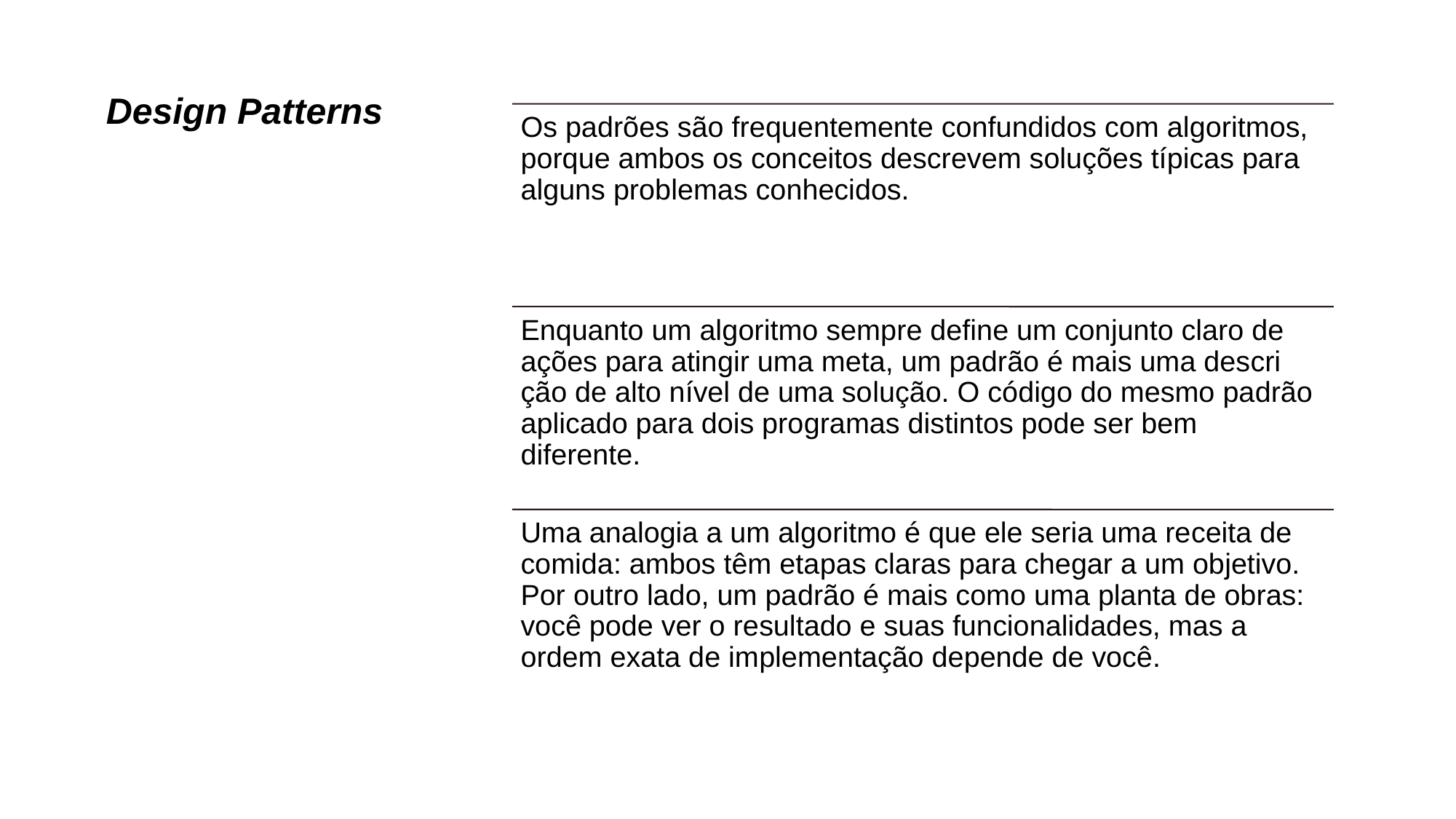

# Design Patterns
Os pa­drões são fre­quen­te­mente con­fun­di­dos com al­go­rit­mos, por­que ambos os con­cei­tos des­cre­vem so­lu­ções tí­pi­cas para al­guns pro­blemas co­nhe­ci­dos.
En­quanto um al­go­ritmo sem­pre de­fine um con­junto claro de ações para atin­gir uma meta, um pa­drão é mais uma des­cri­ção de alto nível de uma so­lu­ção. O có­digo do mesmo pa­drão apli­cado para dois pro­gramas dis­tin­tos pode ser bem diferente.
Uma ana­lo­gia a um al­go­ritmo é que ele seria uma re­ceita de co­mida: ambos têm eta­pas cla­ras para che­gar a um ob­je­tivo. Por outro lado, um pa­drão é mais como uma planta de obras: você pode ver o re­sul­tado e suas fun­ci­o­na­li­da­des, mas a ordem exata de im­ple­men­ta­ção de­pende de você.